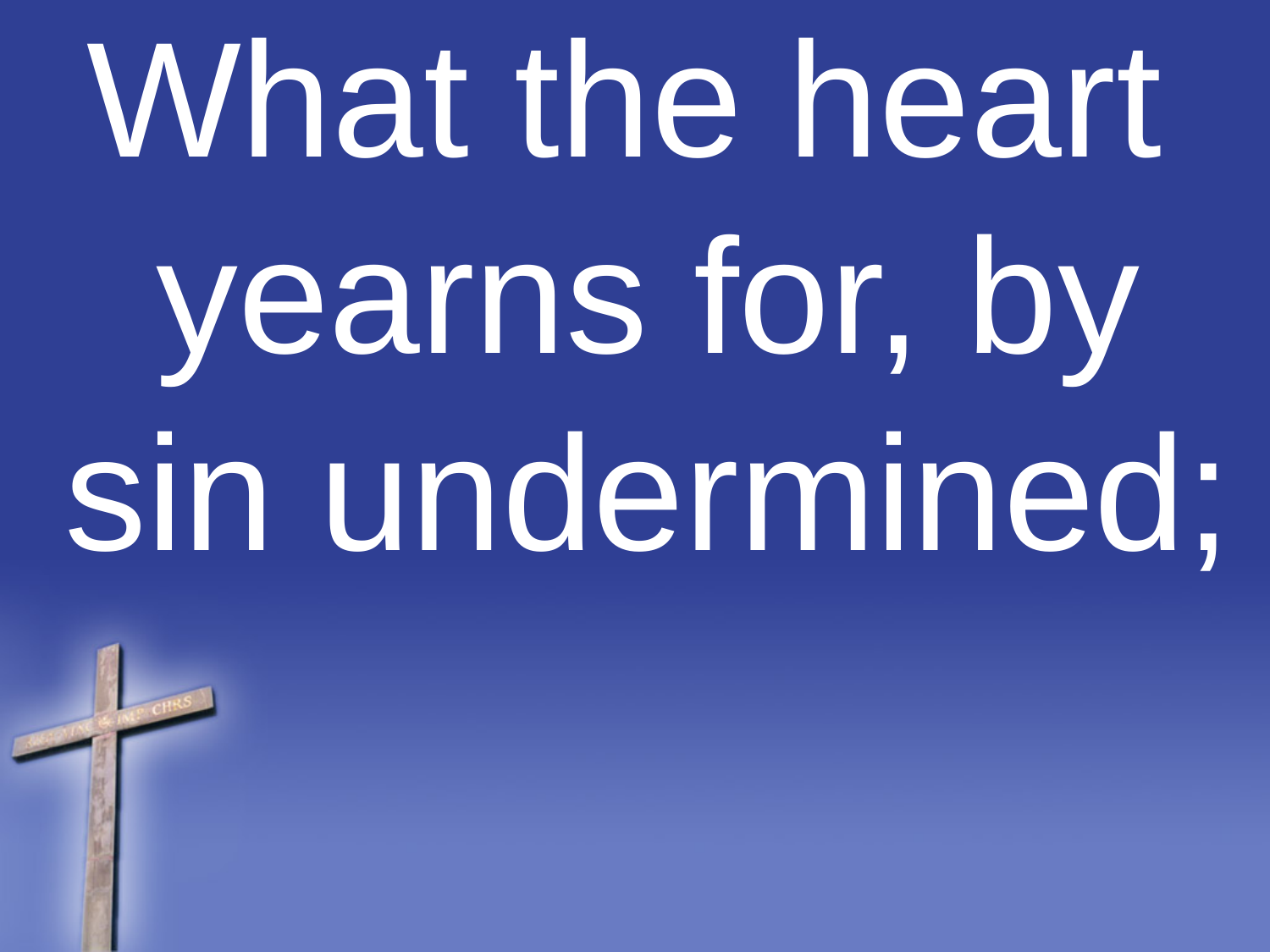

What the heart yearns for, by sin undermined;